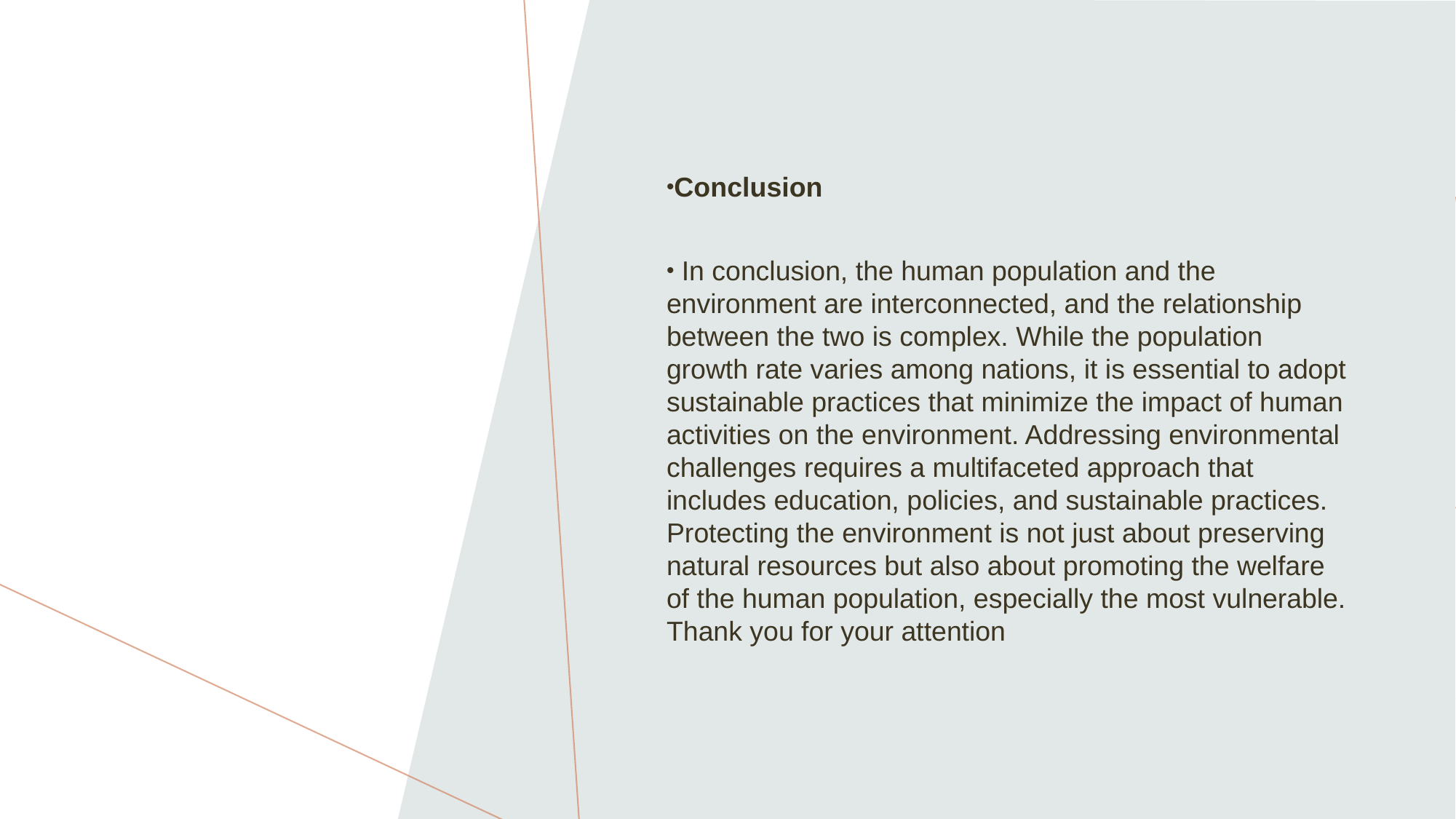

Conclusion

 In conclusion, the human population and the environment are interconnected, and the relationship between the two is complex. While the population growth rate varies among nations, it is essential to adopt sustainable practices that minimize the impact of human activities on the environment. Addressing environmental challenges requires a multifaceted approach that includes education, policies, and sustainable practices. Protecting the environment is not just about preserving natural resources but also about promoting the welfare of the human population, especially the most vulnerable. Thank you for your attention